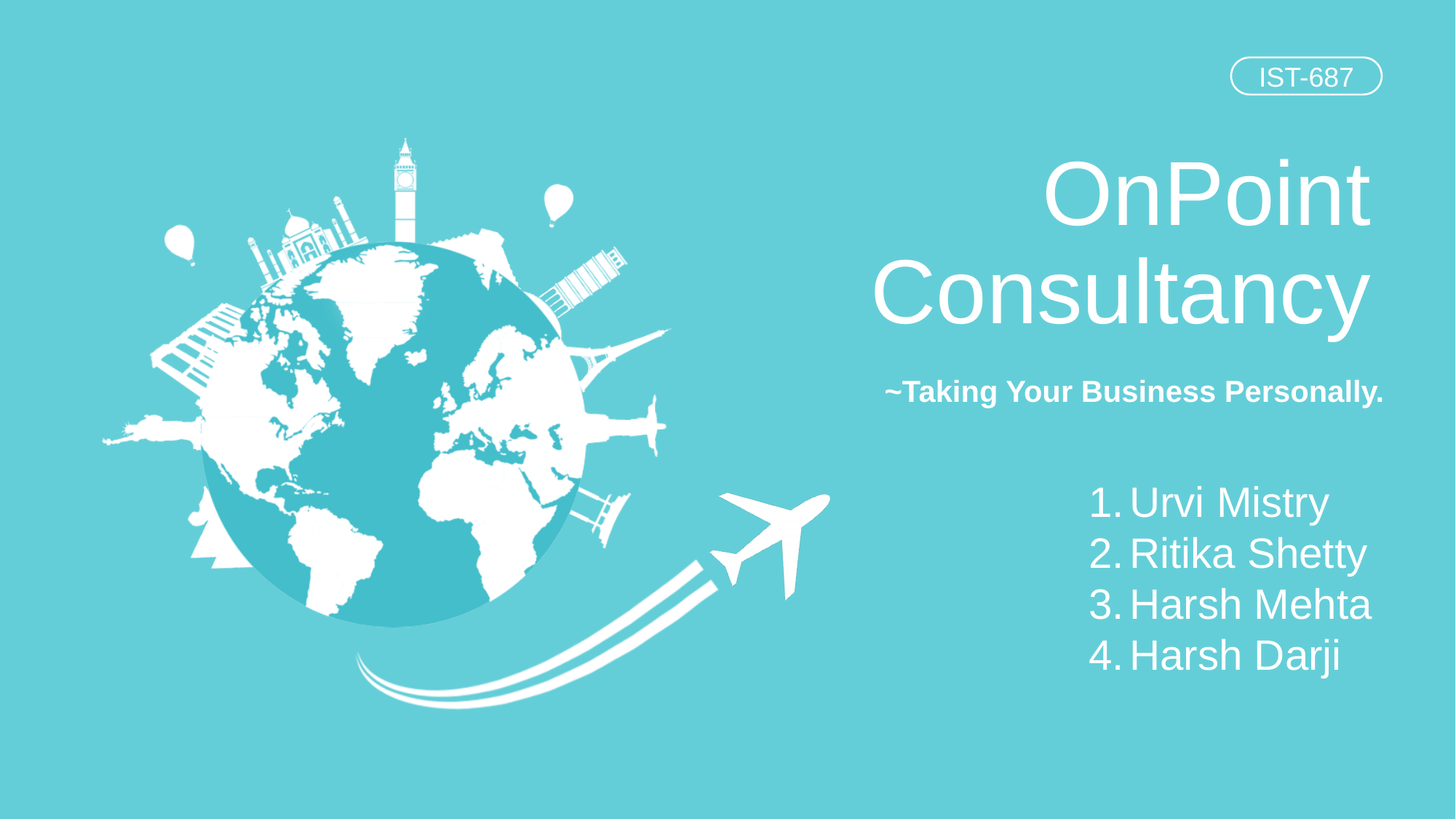

IST-687
# OnPoint Consultancy
~Taking Your Business Personally.
Urvi Mistry
Ritika Shetty
Harsh Mehta
Harsh Darji